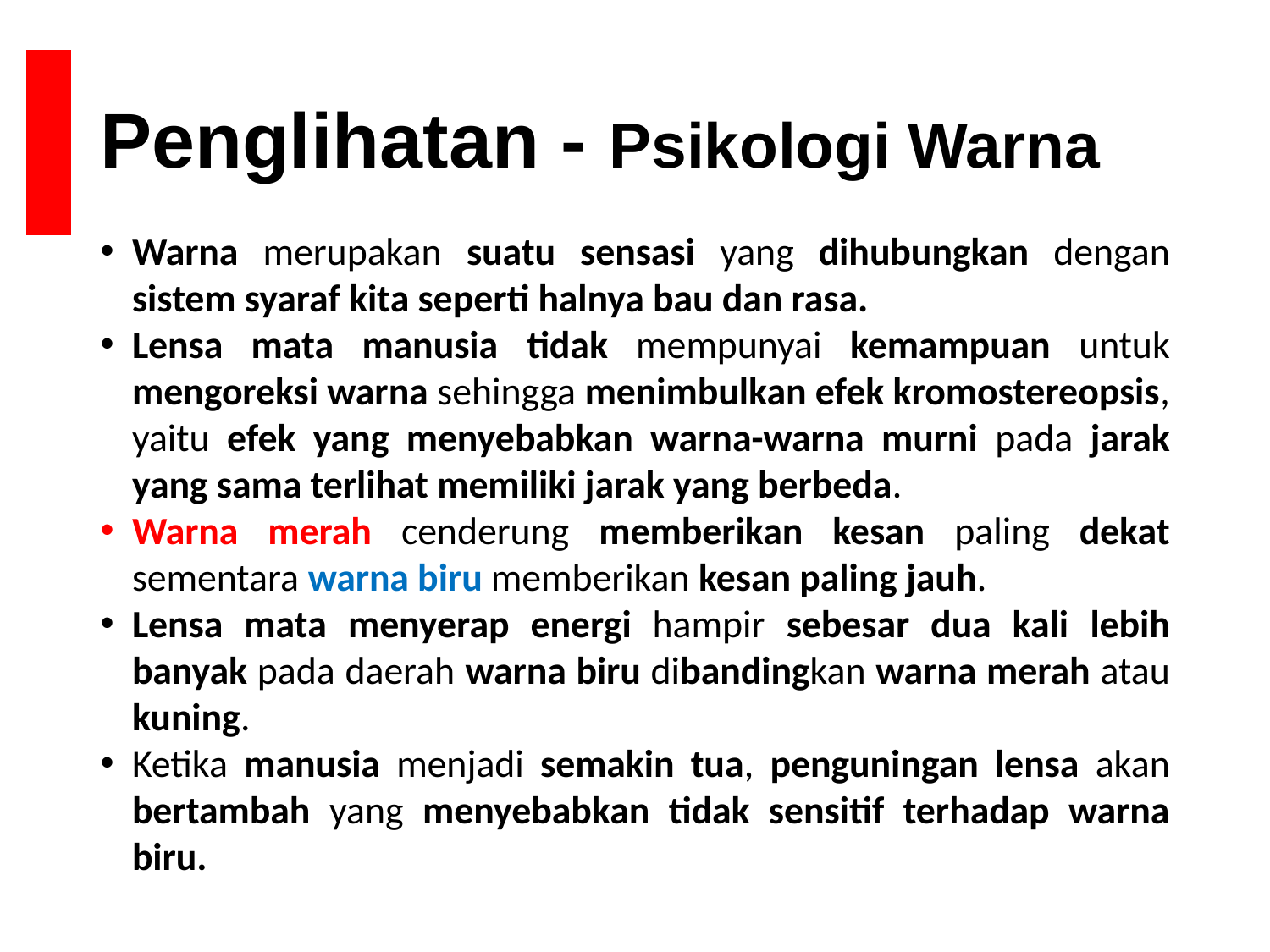

# Penglihatan - Psikologi Warna
Warna merupakan suatu sensasi yang dihubungkan dengan sistem syaraf kita seperti halnya bau dan rasa.
Lensa mata manusia tidak mempunyai kemampuan untuk
mengoreksi warna sehingga menimbulkan efek kromostereopsis, yaitu efek yang menyebabkan warna-warna murni pada jarak yang sama terlihat memiliki jarak yang berbeda.
Warna merah cenderung memberikan kesan paling dekat sementara warna biru memberikan kesan paling jauh.
Lensa mata menyerap energi hampir sebesar dua kali lebih banyak pada daerah warna biru dibandingkan warna merah atau kuning.
Ketika manusia menjadi semakin tua, penguningan lensa akan bertambah yang menyebabkan tidak sensitif terhadap warna biru.